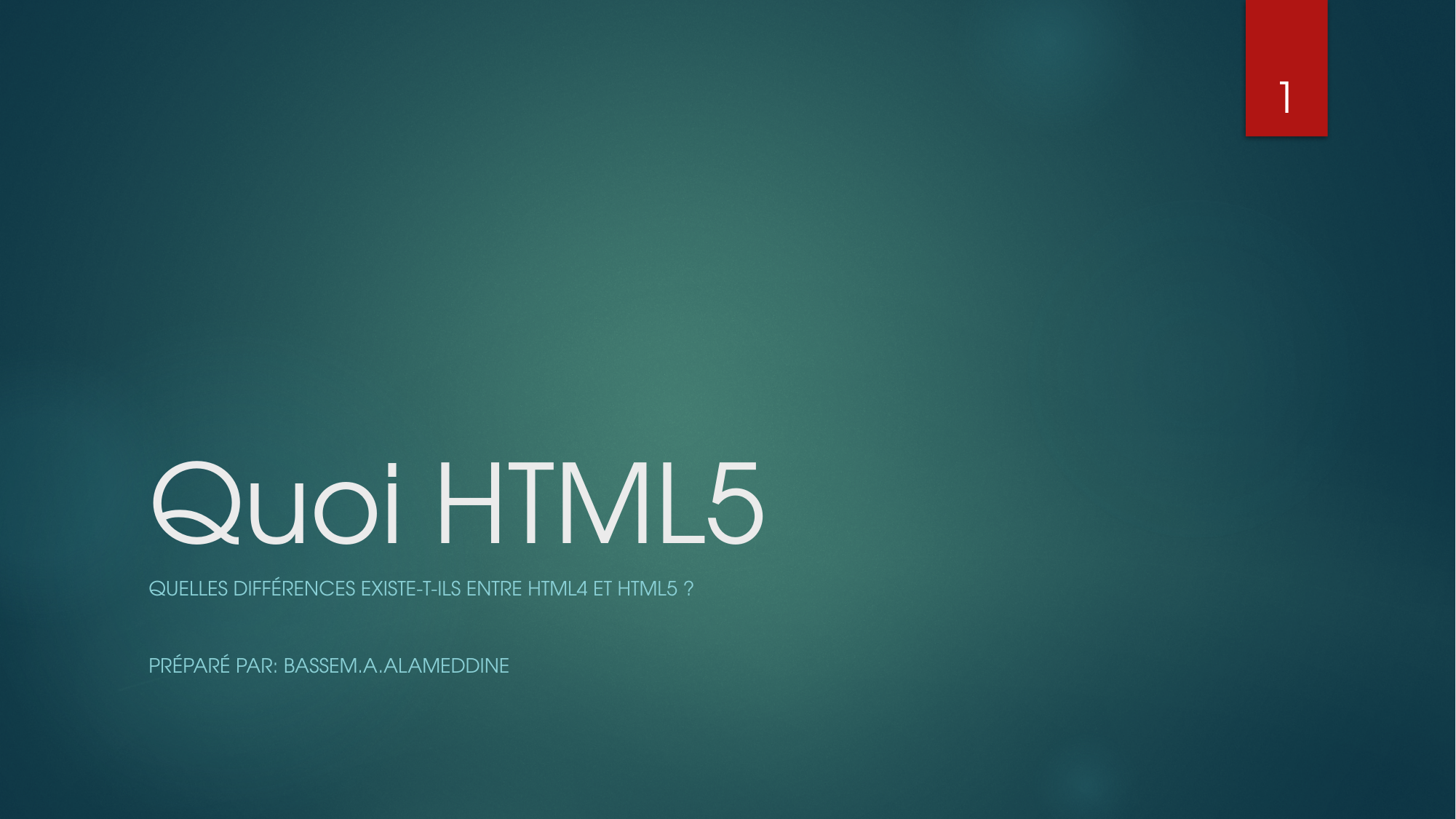

1
# Quoi HTML5
Quelles différences existe-t-ils entre HTML4 et HTML5 ?

Préparé par: Bassem.A.Alameddine